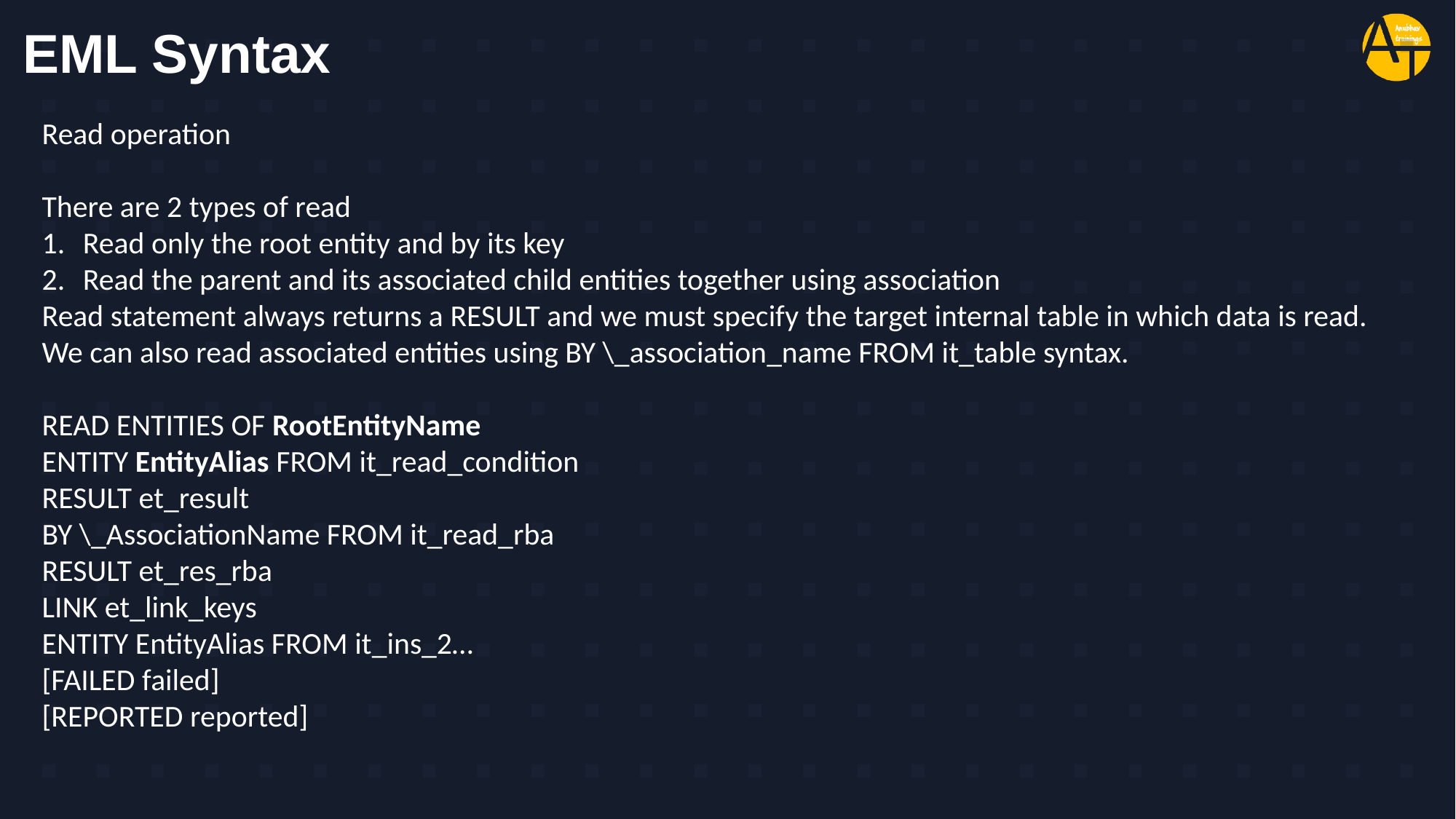

# EML Syntax
Read operation

There are 2 types of read
Read only the root entity and by its key
Read the parent and its associated child entities together using association
Read statement always returns a RESULT and we must specify the target internal table in which data is read. We can also read associated entities using BY \_association_name FROM it_table syntax.

READ ENTITIES OF RootEntityName
ENTITY EntityAlias FROM it_read_condition
RESULT et_result
BY \_AssociationName FROM it_read_rba
RESULT et_res_rba
LINK et_link_keys
ENTITY EntityAlias FROM it_ins_2…
[FAILED failed]
[REPORTED reported]